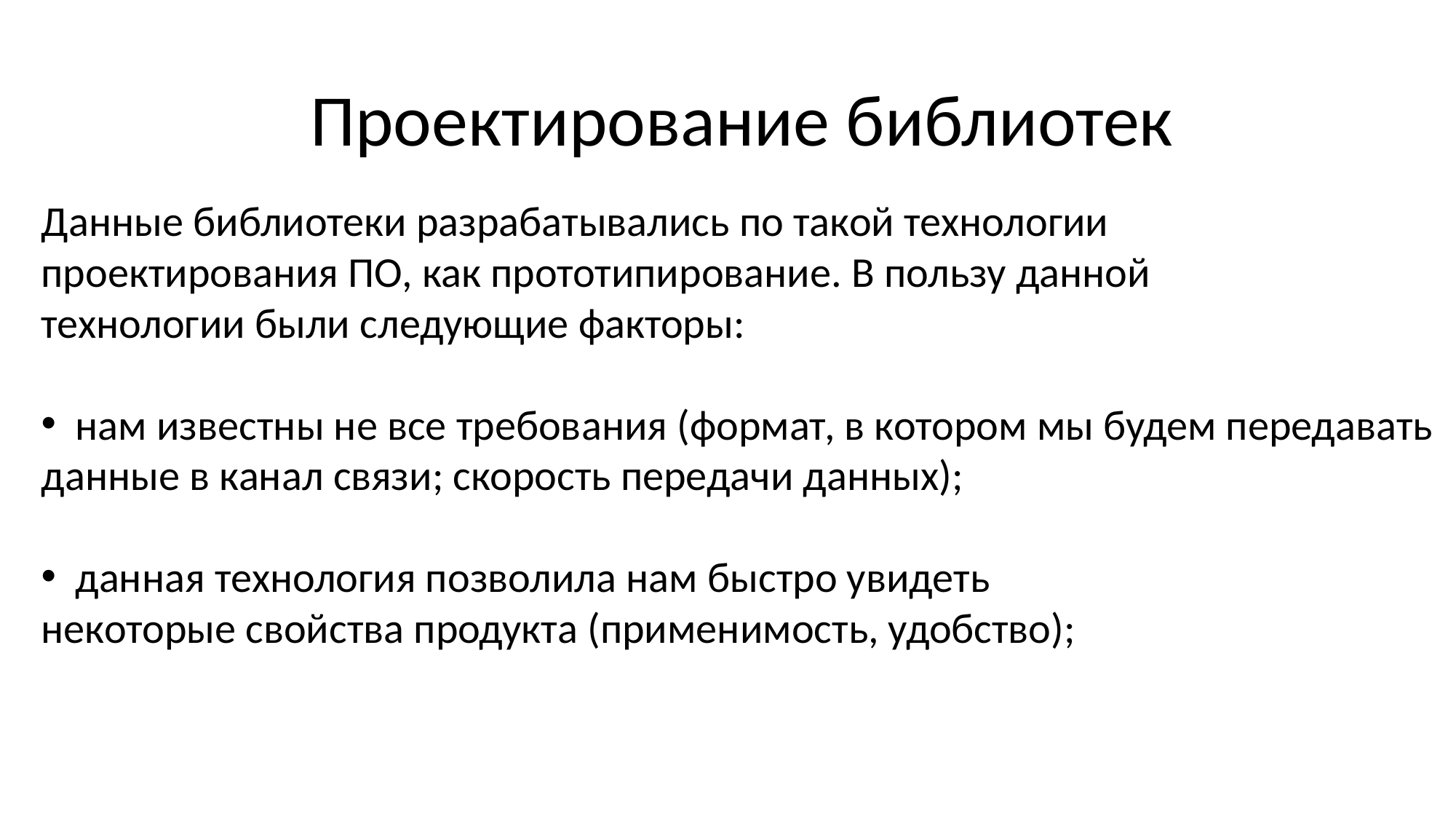

Проектирование библиотек
Данные библиотеки разрабатывались по такой технологии
проектирования ПО, как прототипирование. В пользу данной
технологии были следующие факторы:

нам известны не все требования (формат, в котором мы будем передавать
данные в канал связи; скорость передачи данных);

данная технология позволила нам быстро увидеть
некоторые свойства продукта (применимость, удобство);